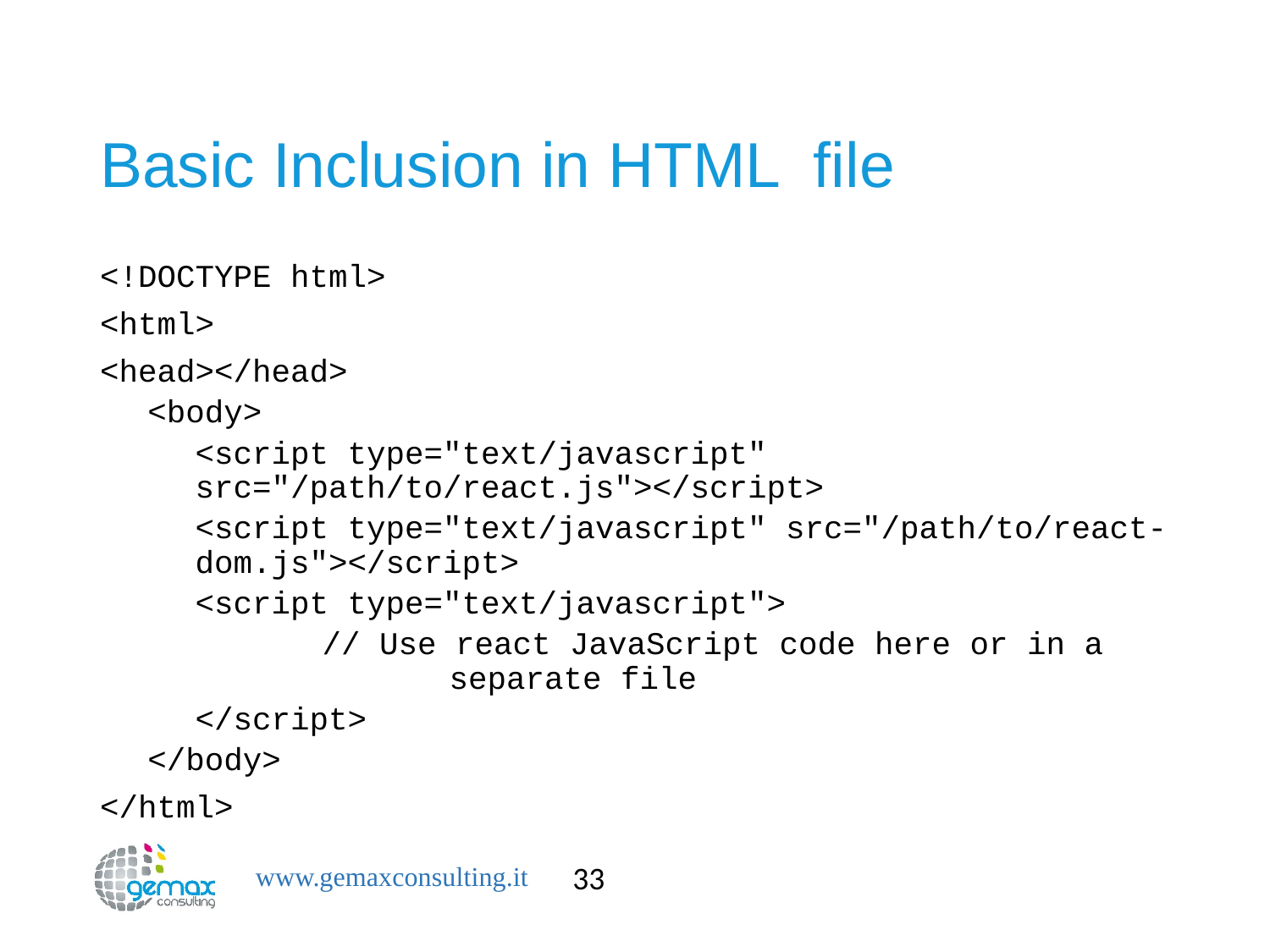

# Basic Inclusion in HTML  file
<!DOCTYPE html>
<html>
<head></head>
<body>
<script type="text/javascript" src="/path/to/react.js"></script>
<script type="text/javascript" src="/path/to/react-dom.js"></script>
<script type="text/javascript">
	// Use react JavaScript code here or in a 		separate file
</script>
</body>
</html>
33